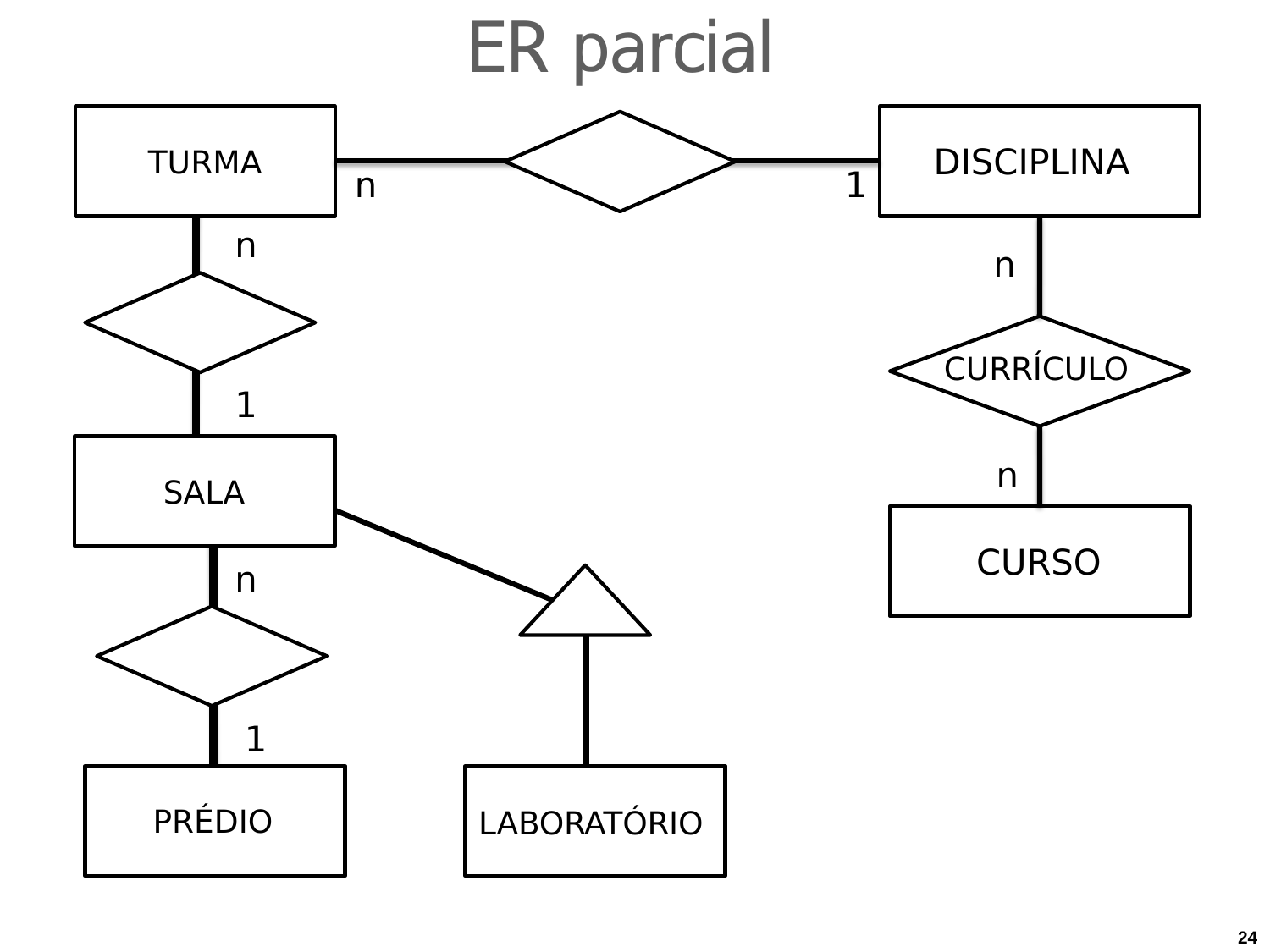

# ER parcial

DISCIPLINA
TURMA
n
1

n
n

CURRÍCULO
1

n
SALA

CURSO
n

1

LABORATÓRIO
PRÉDIO
24